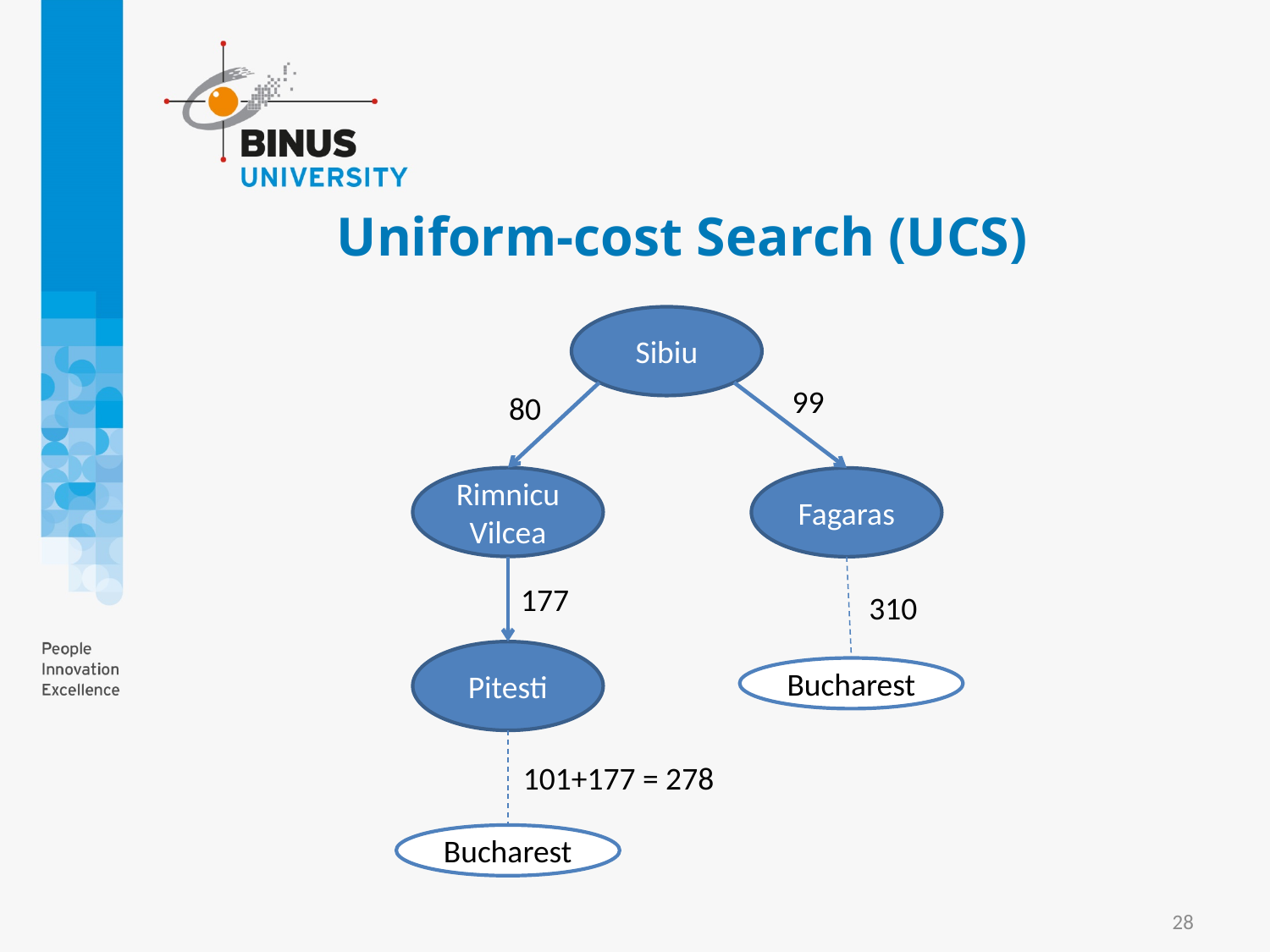

# Uniform-cost Search (UCS)
Sibiu
99
80
Rimnicu Vilcea
Fagaras
177
310
Pitesti
Bucharest
101+177 = 278
Bucharest
28